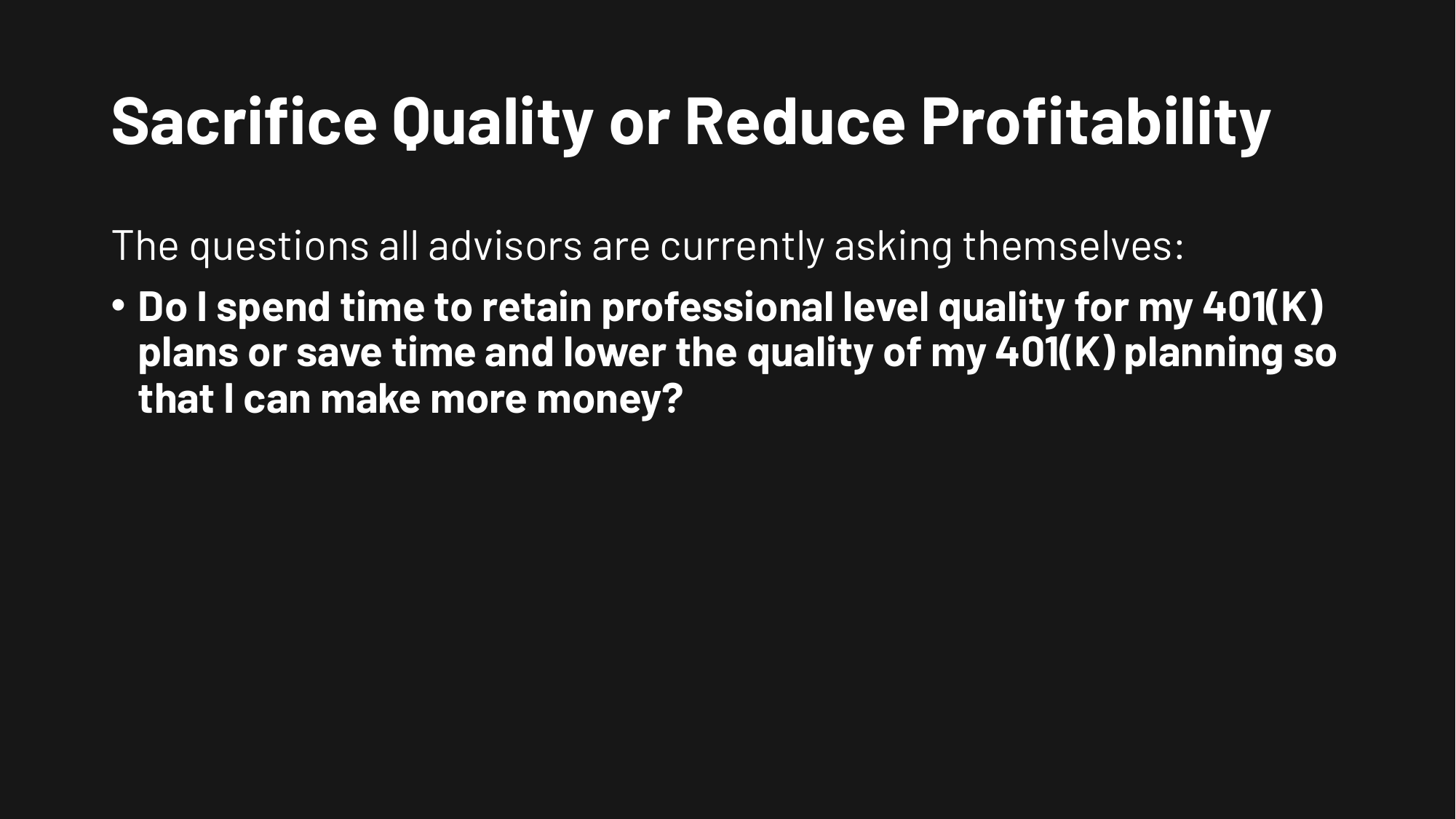

# Sacrifice Quality or Reduce Profitability
The questions all advisors are currently asking themselves:
Do I spend time to retain professional level quality for my 401(K) plans or save time and lower the quality of my 401(K) planning so that I can make more money?